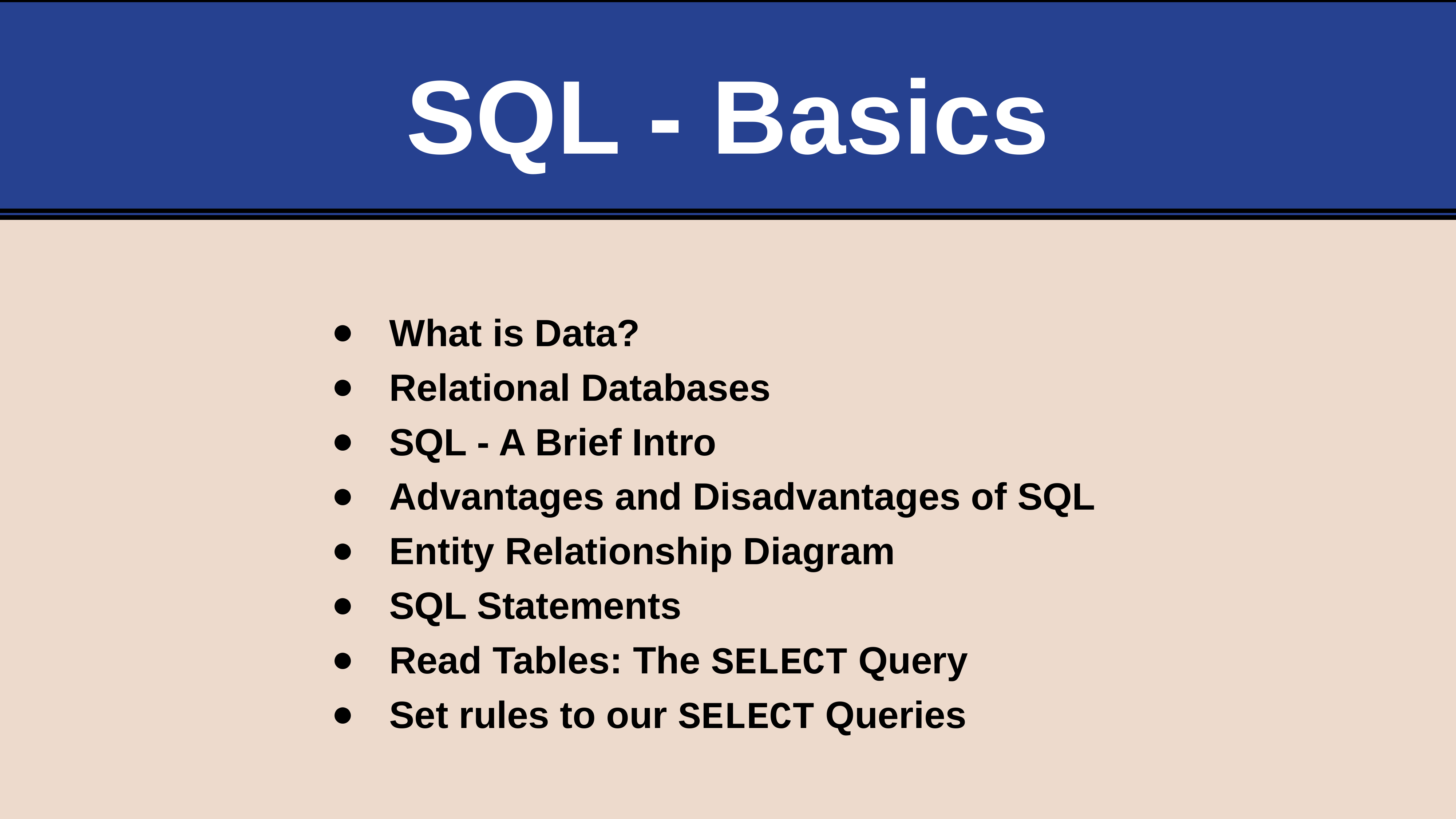

# SQL - Basics

What is Data?
Relational Databases
SQL - A Brief Intro
Advantages and Disadvantages of SQL
Entity Relationship Diagram
SQL Statements
Read Tables: The SELECT Query
Set rules to our SELECT Queries